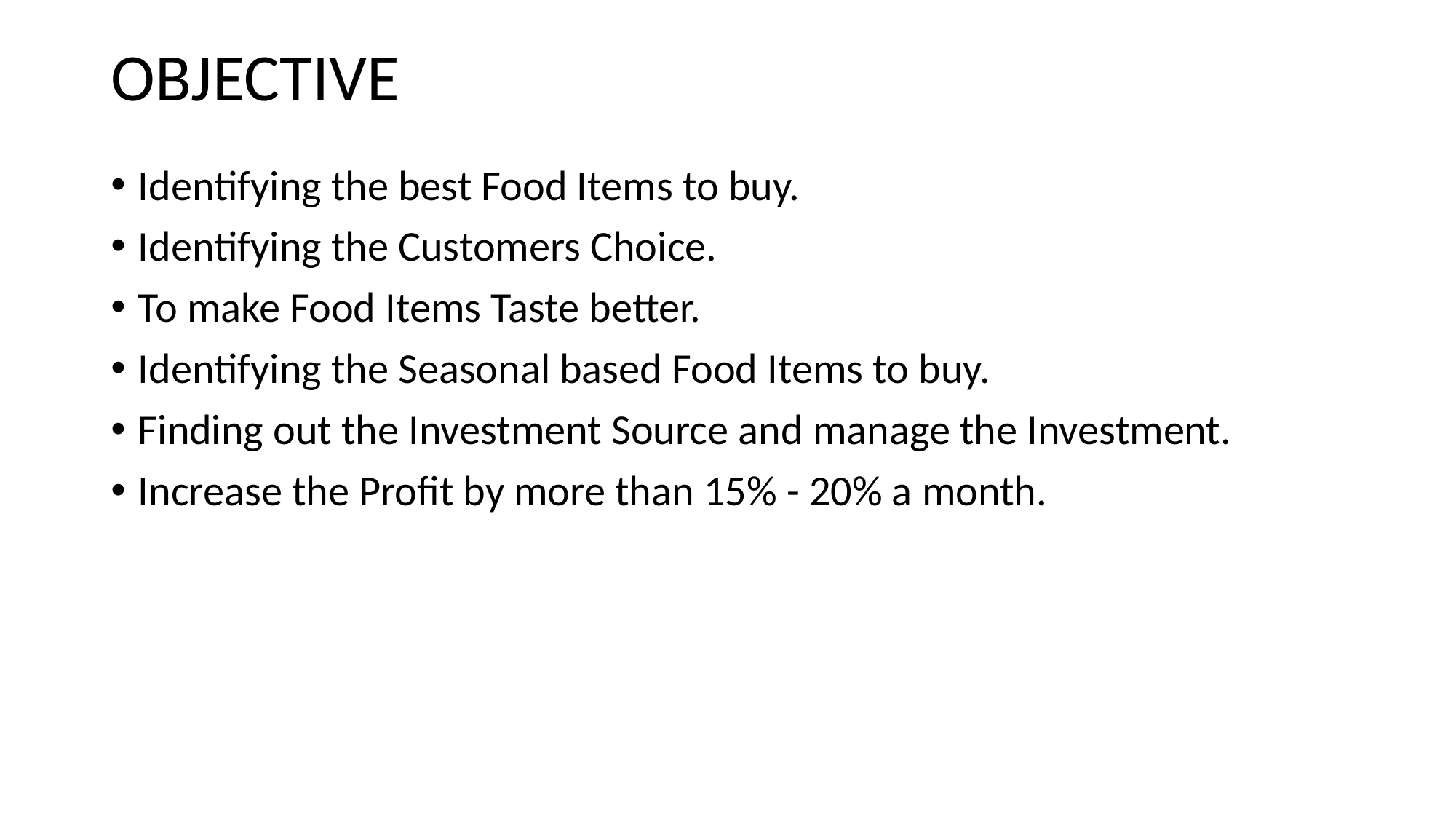

# OBJECTIVE
Identifying the best Food Items to buy.
Identifying the Customers Choice.
To make Food Items Taste better.
Identifying the Seasonal based Food Items to buy.
Finding out the Investment Source and manage the Investment.
Increase the Profit by more than 15% - 20% a month.